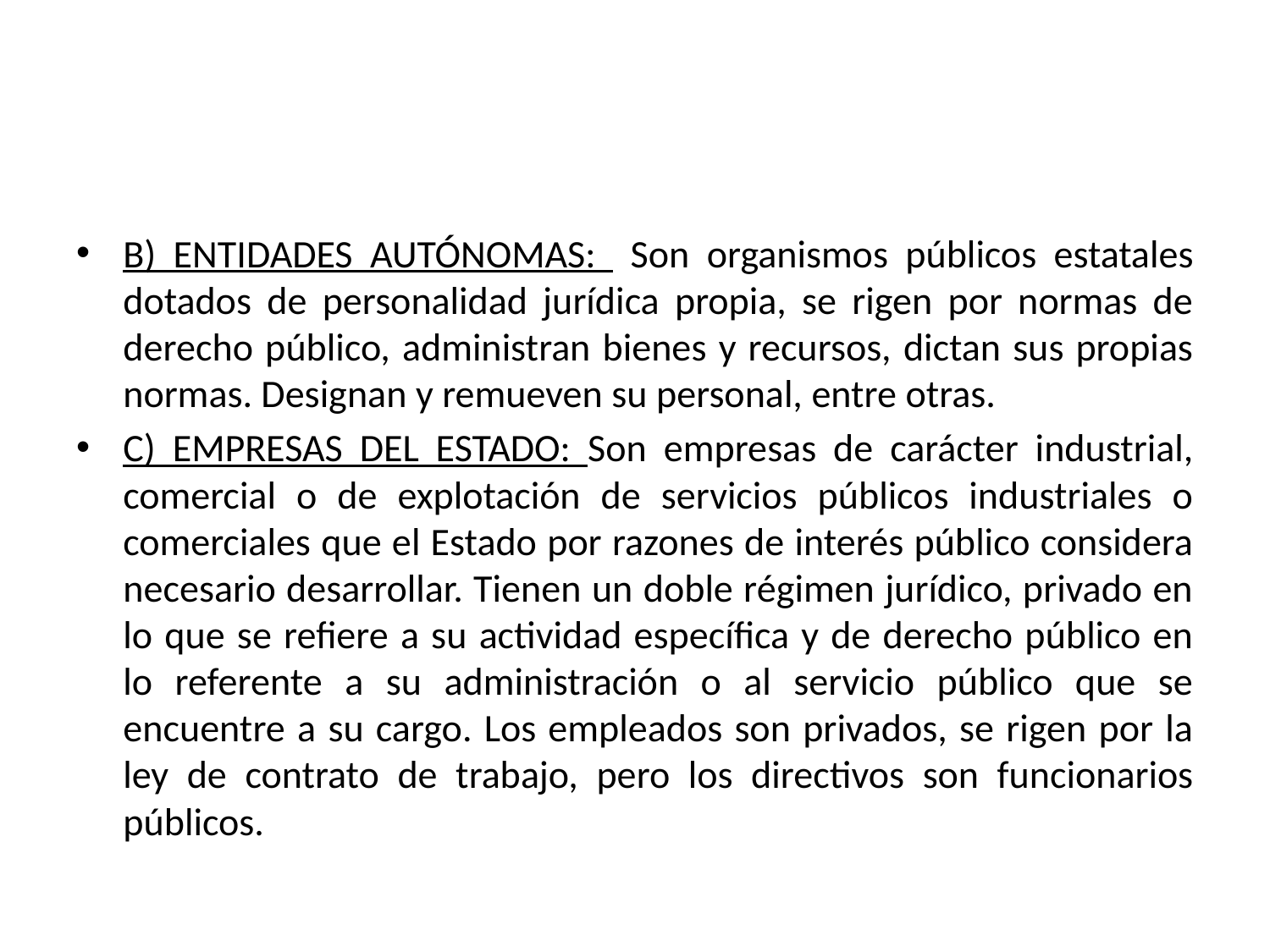

#
B) ENTIDADES AUTÓNOMAS:  Son organismos públicos estatales dotados de personalidad jurídica propia, se rigen por normas de derecho público, administran bienes y recursos, dictan sus propias normas. Designan y remueven su personal, entre otras.
C) EMPRESAS DEL ESTADO: Son empresas de carácter industrial, comercial o de explotación de servicios públicos industriales o comerciales que el Estado por razones de interés público considera necesario desarrollar. Tienen un doble régimen jurídico, privado en lo que se refiere a su actividad específica y de derecho público en lo referente a su administración o al servicio público que se encuentre a su cargo. Los empleados son privados, se rigen por la ley de contrato de trabajo, pero los directivos son funcionarios públicos.